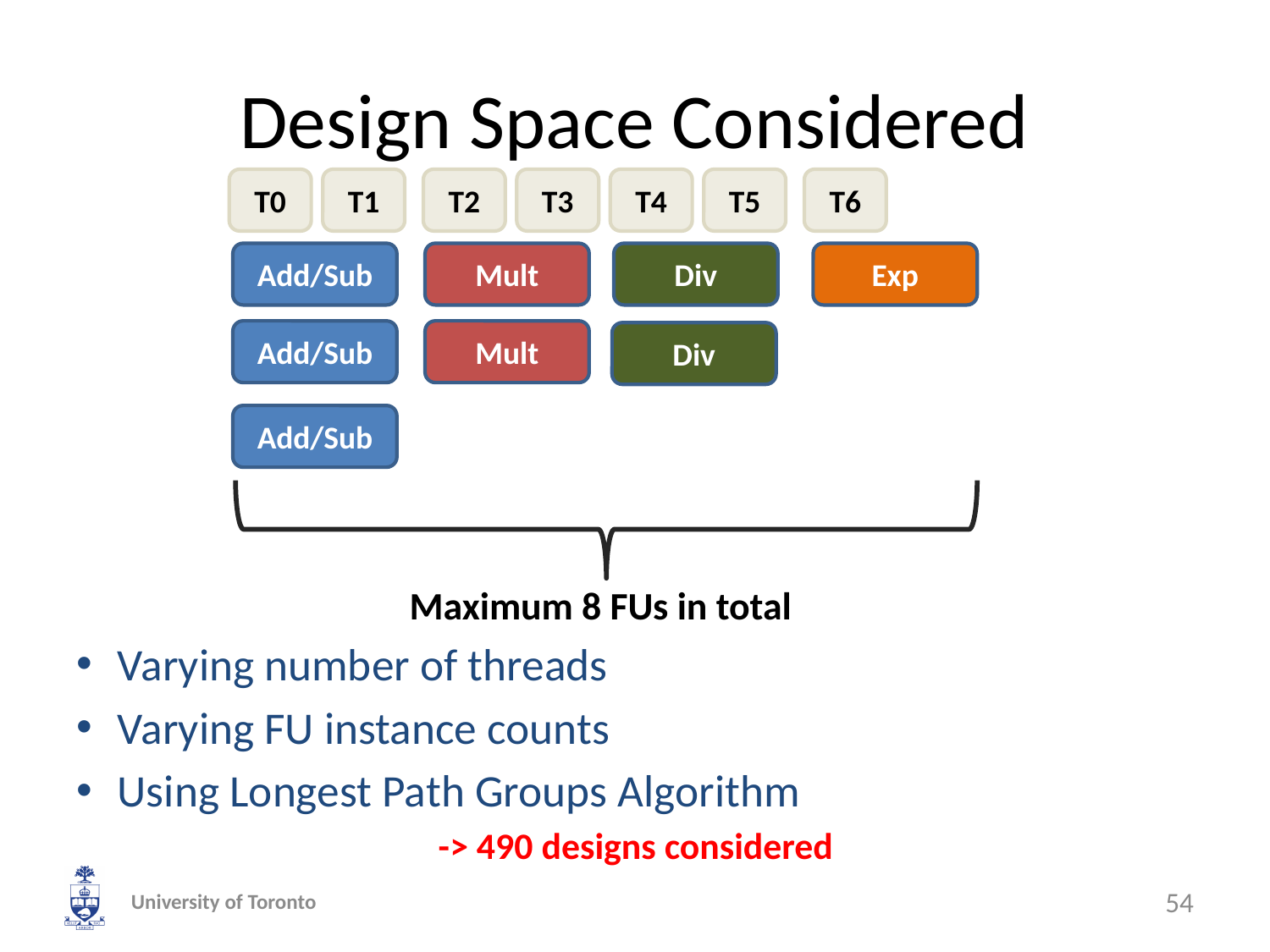

# Design Space Considered

T0
T1
T2
T3
T4
T5
T6
Add/Sub
Mult
Div
Exp
Add/Sub
Mult
Div
Add/Sub
Maximum 8 FUs in total
Varying number of threads
Varying FU instance counts
Using Longest Path Groups Algorithm

-> 490 designs considered
University of Toronto
54